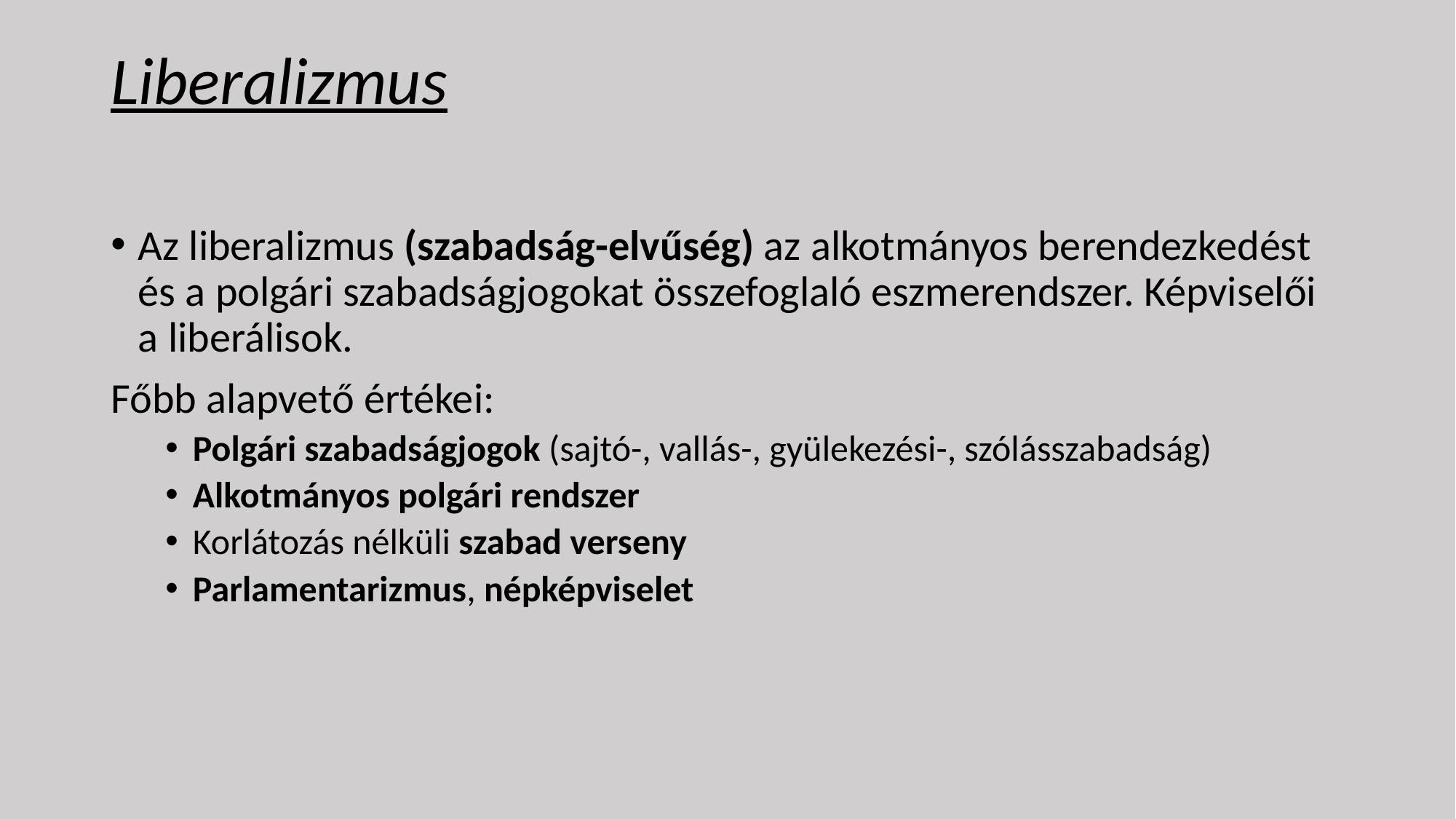

# Liberalizmus
Az liberalizmus (szabadság-elvűség) az alkotmányos berendezkedést és a polgári szabadságjogokat összefoglaló eszmerendszer. Képviselői a liberálisok.
Főbb alapvető értékei:
Polgári szabadságjogok (sajtó-, vallás-, gyülekezési-, szólásszabadság)
Alkotmányos polgári rendszer
Korlátozás nélküli szabad verseny
Parlamentarizmus, népképviselet